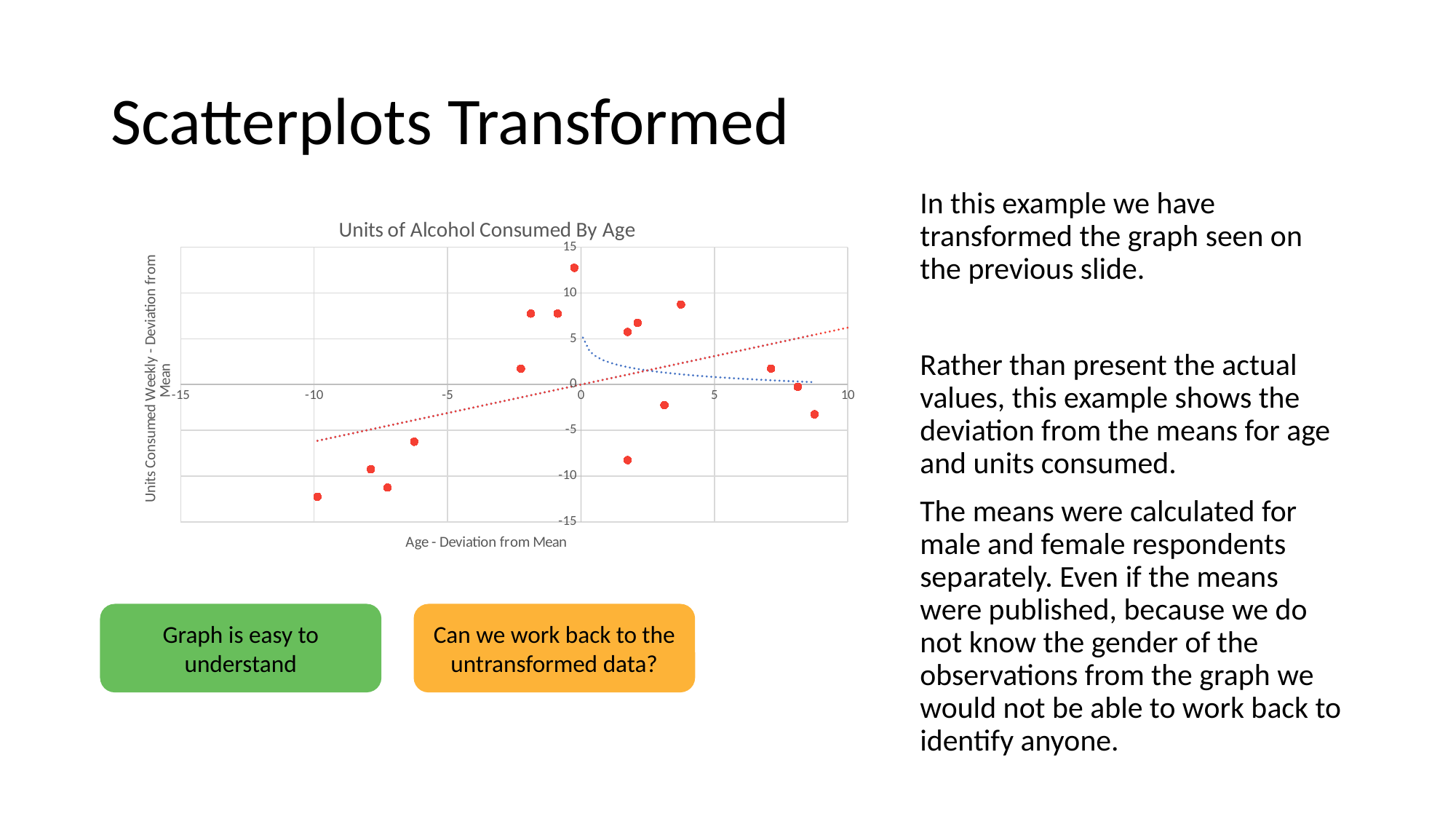

# Scatterplots Transformed
In this example we have transformed the graph seen on the previous slide.

Rather than present the actual values, this example shows the deviation from the means for age and units consumed.
The means were calculated for male and female respondents separately. Even if the means were published, because we do not know the gender of the observations from the graph we would not be able to work back to identify anyone.

### Chart: Units of Alcohol Consumed By Age

| Category | Units Deviation |
|---|---|
Graph is easy to understand
Can we work back to the untransformed data?